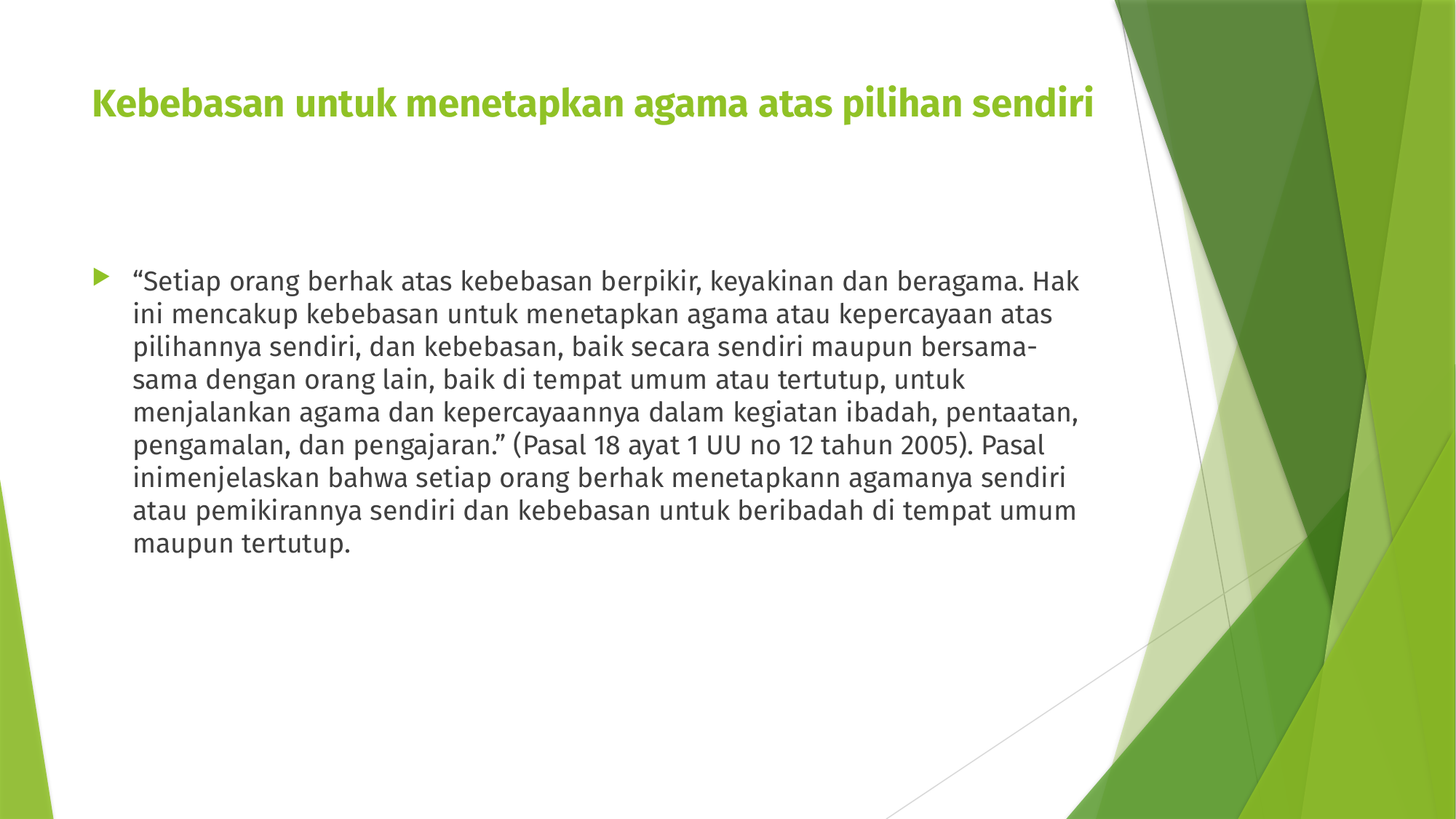

# Kebebasan untuk menetapkan agama atas pilihan sendiri
“Setiap orang berhak atas kebebasan berpikir, keyakinan dan beragama. Hak ini mencakup kebebasan untuk menetapkan agama atau kepercayaan atas pilihannya sendiri, dan kebebasan, baik secara sendiri maupun bersama-sama dengan orang lain, baik di tempat umum atau tertutup, untuk menjalankan agama dan kepercayaannya dalam kegiatan ibadah, pentaatan, pengamalan, dan pengajaran.” (Pasal 18 ayat 1 UU no 12 tahun 2005). Pasal inimenjelaskan bahwa setiap orang berhak menetapkann agamanya sendiri atau pemikirannya sendiri dan kebebasan untuk beribadah di tempat umum maupun tertutup.